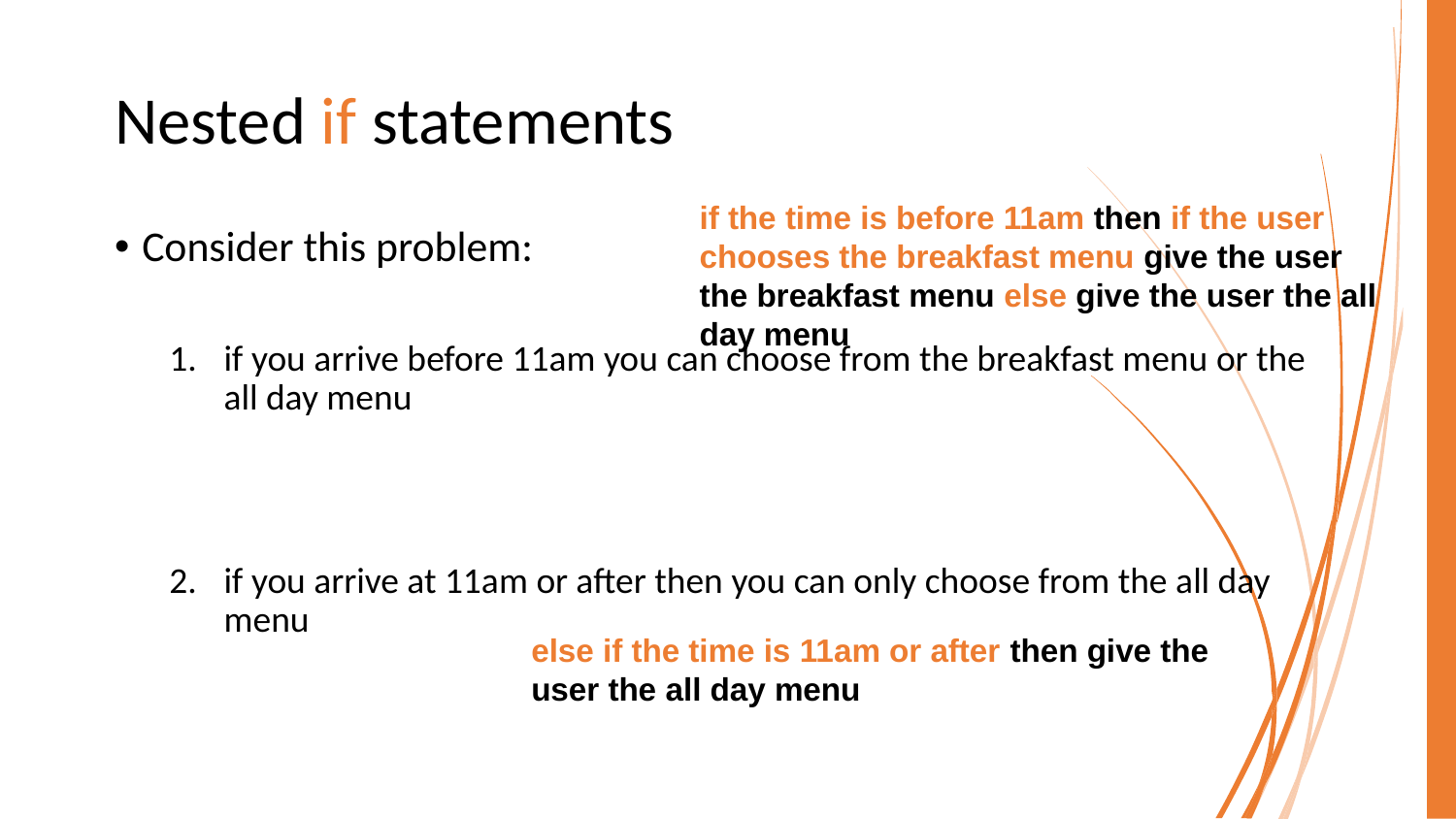

# Nested if statements
if the time is before 11am then if the user chooses the breakfast menu give the user the breakfast menu else give the user the all day menu
Consider this problem:

if you arrive before 11am you can choose from the breakfast menu or the all day menu

if you arrive at 11am or after then you can only choose from the all day menu
else if the time is 11am or after then give the user the all day menu